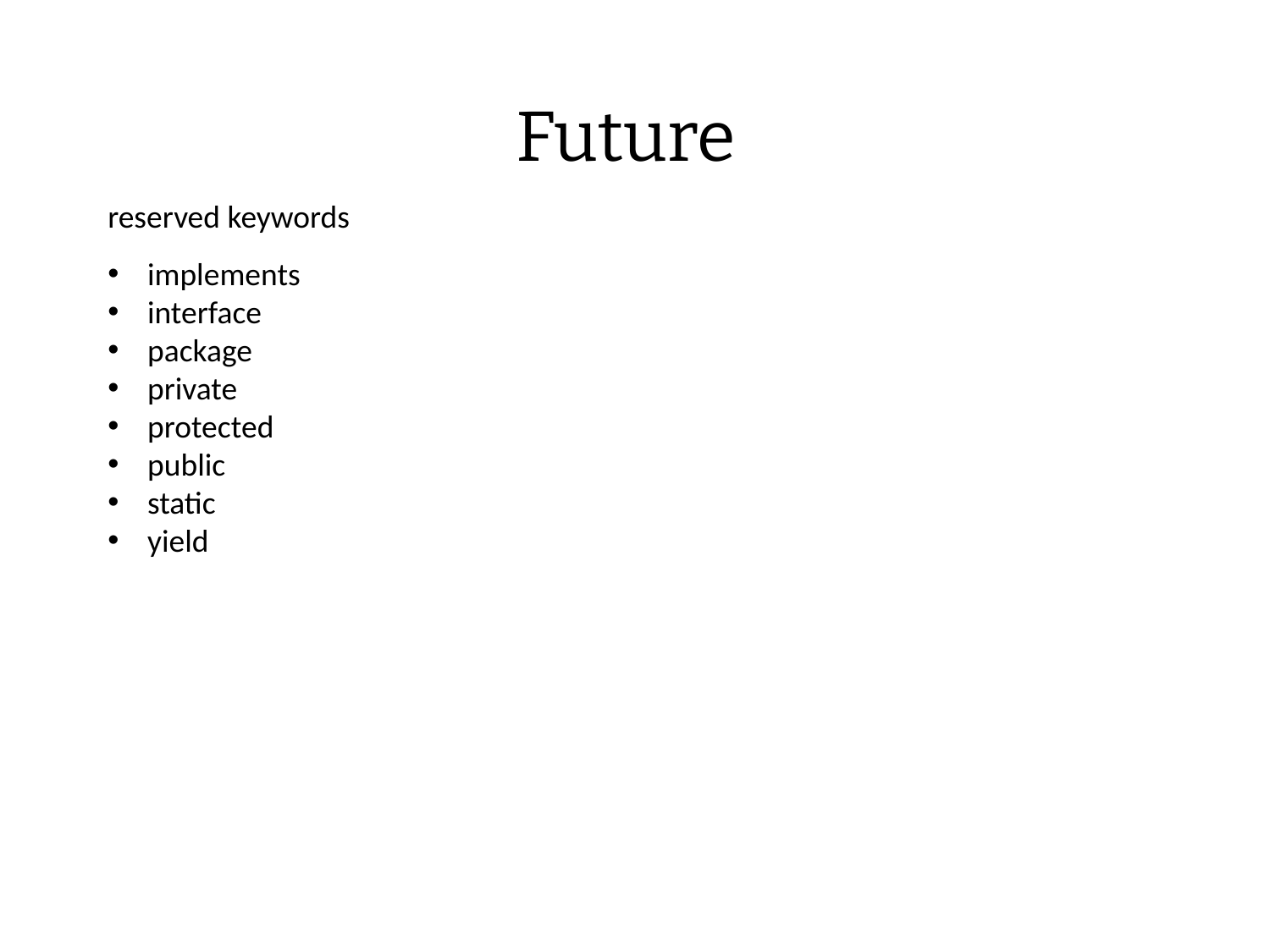

Future
reserved keywords
implements
interface
package
private
protected
public
static
yield